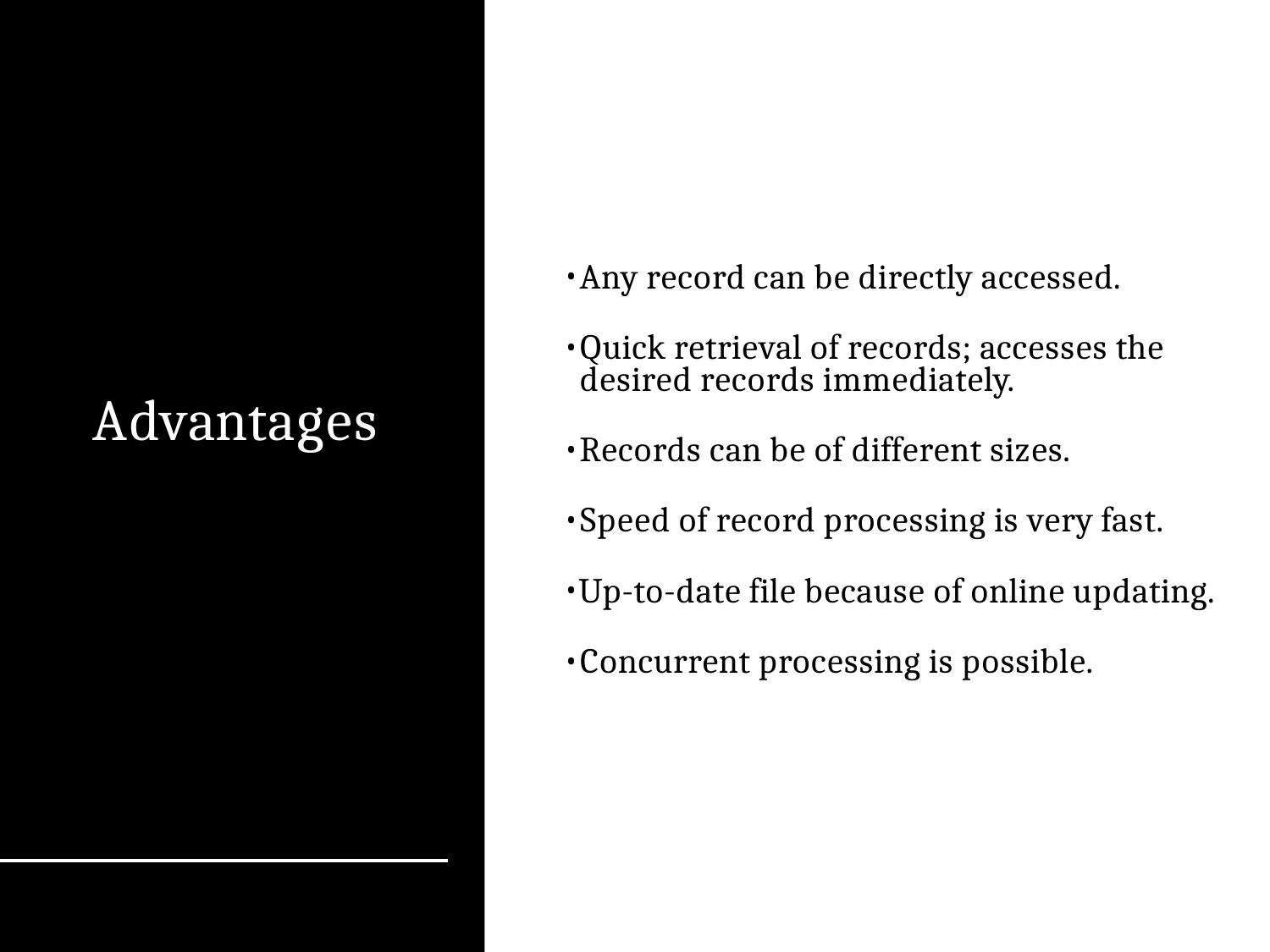

# Advantages
Any record can be directly accessed.

Quick retrieval of records; accesses the desired records immediately.

Records can be of different sizes.

Speed of record processing is very fast.

Up-to-date file because of online updating.

Concurrent processing is possible.